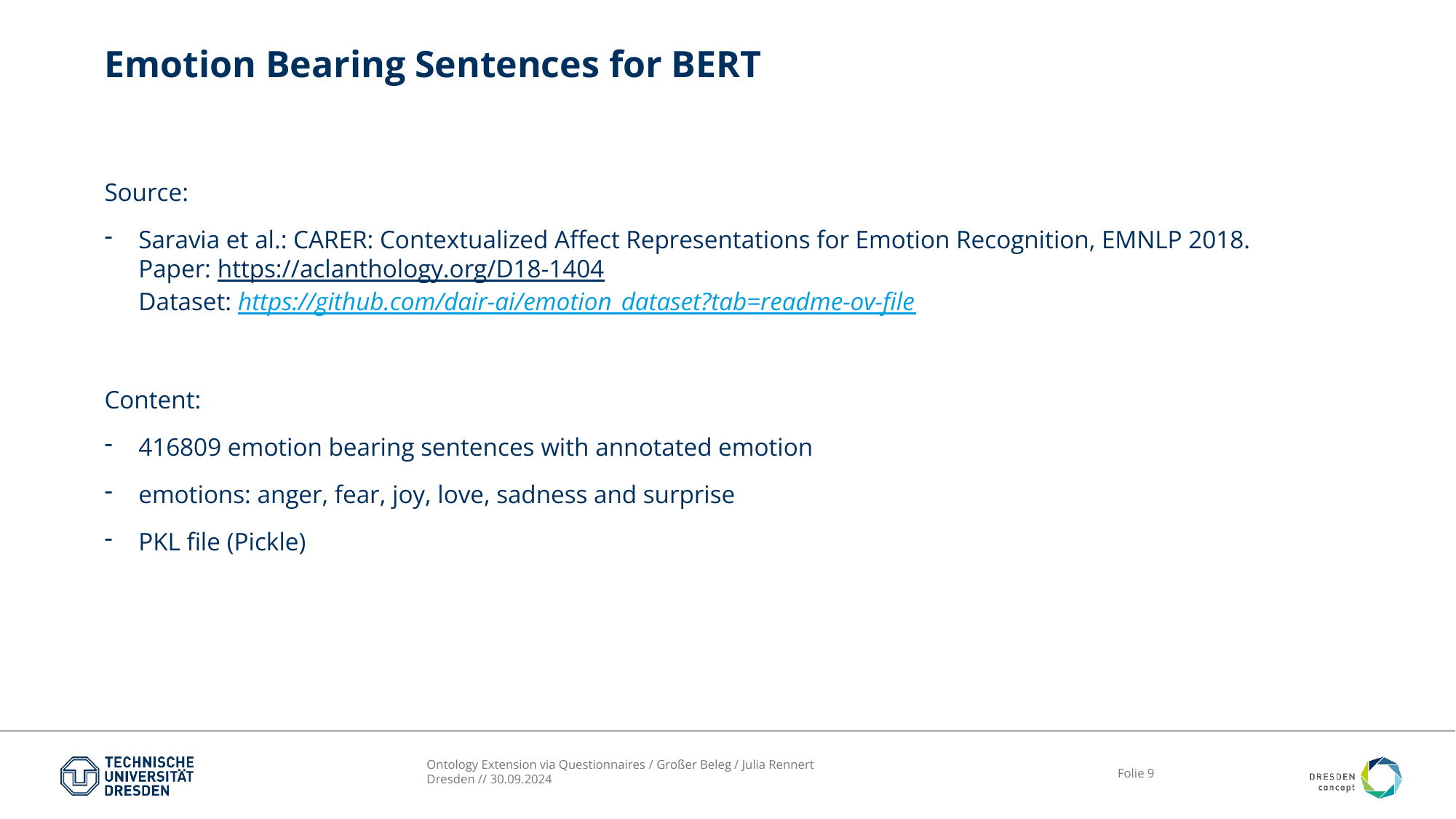

# Emotion Bearing Sentences for BERT
Source:
Saravia et al.: CARER: Contextualized Affect Representations for Emotion Recognition, EMNLP 2018.
Paper: https://aclanthology.org/D18-1404
Dataset: https://github.com/dair-ai/emotion_dataset?tab=readme-ov-file

Content:
416809 emotion bearing sentences with annotated emotion
emotions: anger, fear, joy, love, sadness and surprise
PKL file (Pickle)